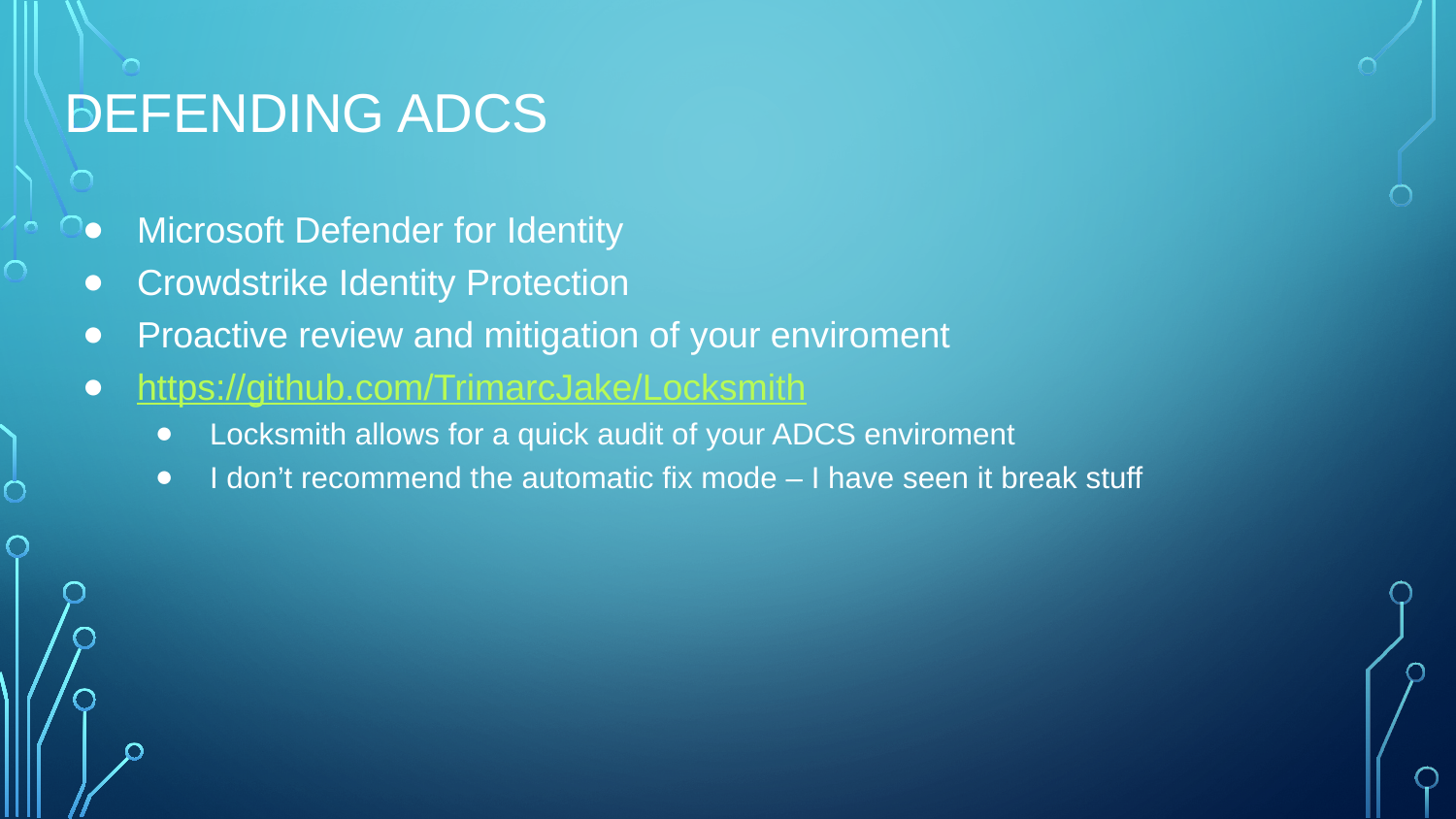

# Defending ADCS

Microsoft Defender for Identity
Crowdstrike Identity Protection
Proactive review and mitigation of your enviroment
https://github.com/TrimarcJake/Locksmith
Locksmith allows for a quick audit of your ADCS enviroment
I don’t recommend the automatic fix mode – I have seen it break stuff